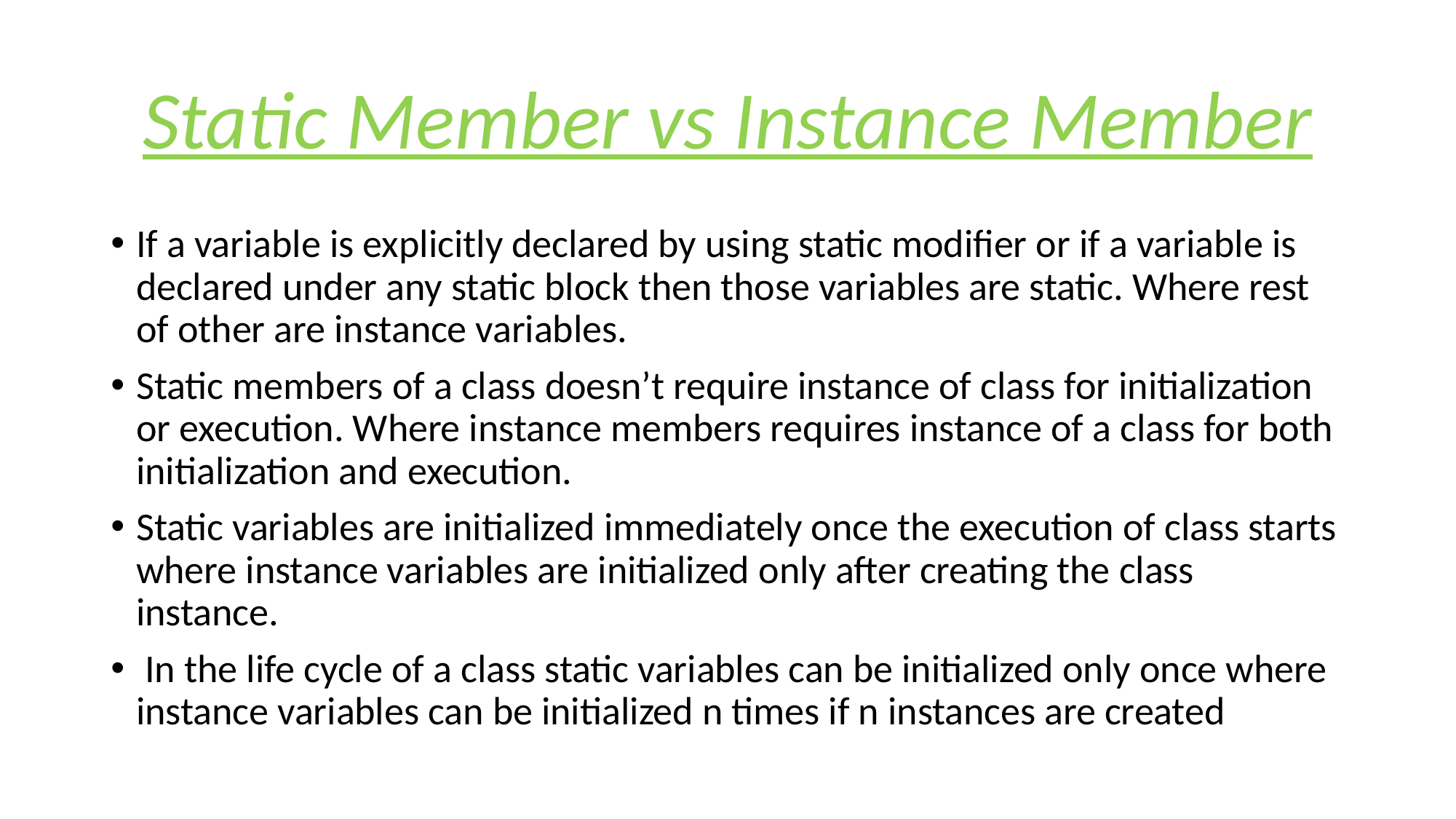

# Static Member vs Instance Member
If a variable is explicitly declared by using static modifier or if a variable is declared under any static block then those variables are static. Where rest of other are instance variables.
Static members of a class doesn’t require instance of class for initialization or execution. Where instance members requires instance of a class for both initialization and execution.
Static variables are initialized immediately once the execution of class starts where instance variables are initialized only after creating the class instance.
 In the life cycle of a class static variables can be initialized only once where instance variables can be initialized n times if n instances are created